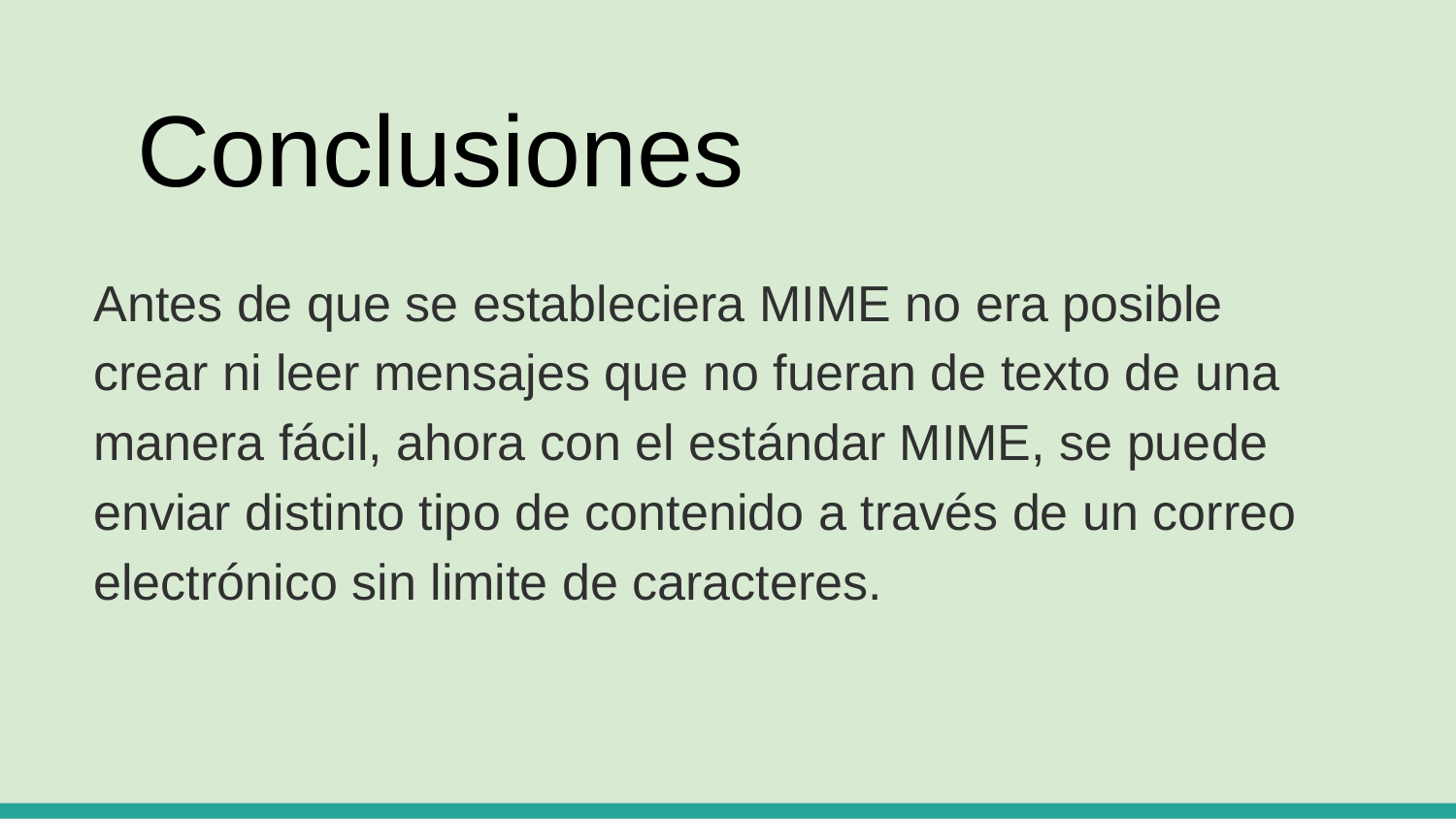

# Conclusiones
Antes de que se estableciera MIME no era posible crear ni leer mensajes que no fueran de texto de una manera fácil, ahora con el estándar MIME, se puede enviar distinto tipo de contenido a través de un correo electrónico sin limite de caracteres.